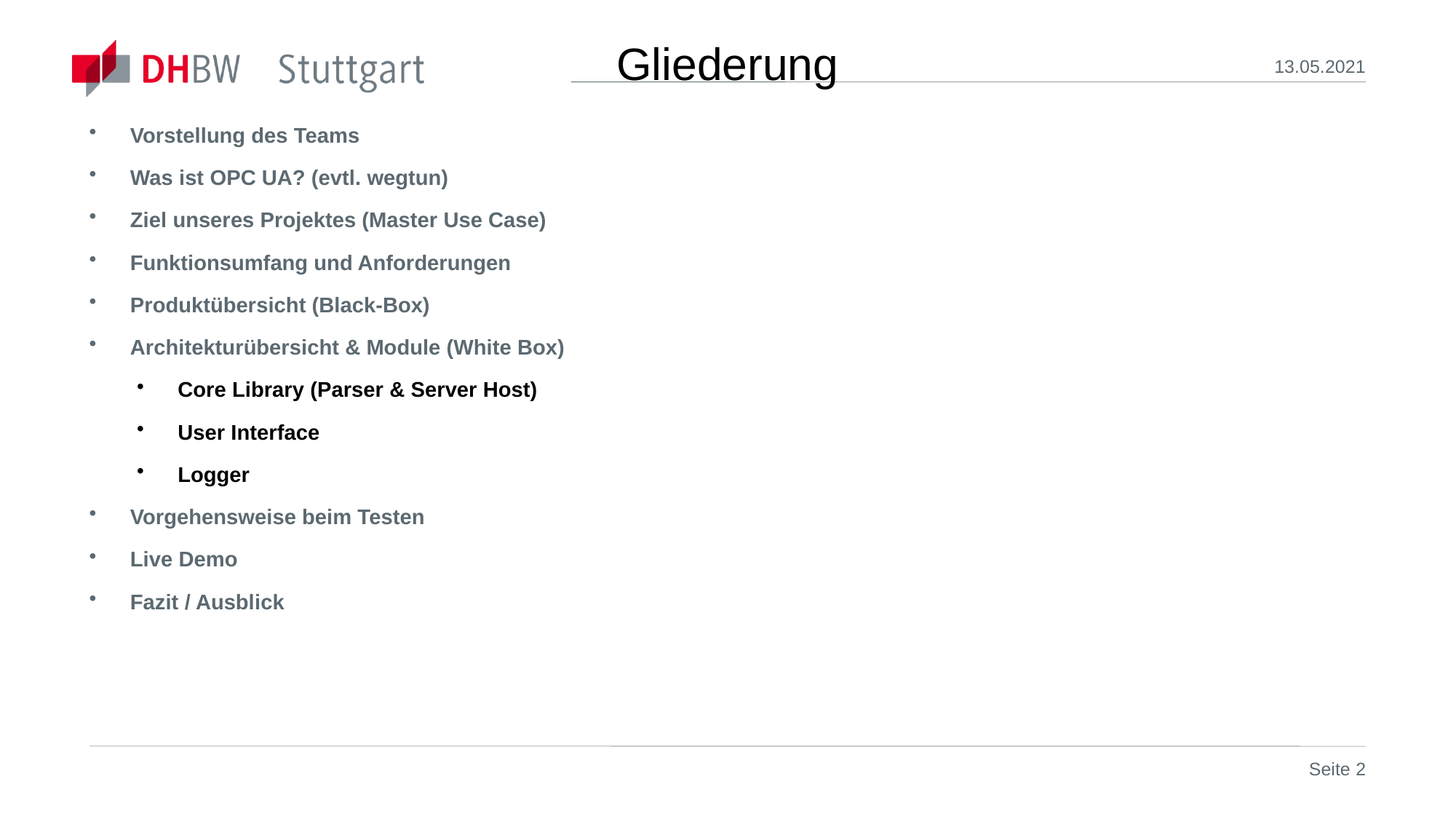

# Gliederung
13.05.2021
Vorstellung des Teams
Was ist OPC UA? (evtl. wegtun)
Ziel unseres Projektes (Master Use Case)
Funktionsumfang und Anforderungen
Produktübersicht (Black-Box)
Architekturübersicht & Module (White Box)
Core Library (Parser & Server Host)
User Interface
Logger
Vorgehensweise beim Testen
Live Demo
Fazit / Ausblick
Seite 2